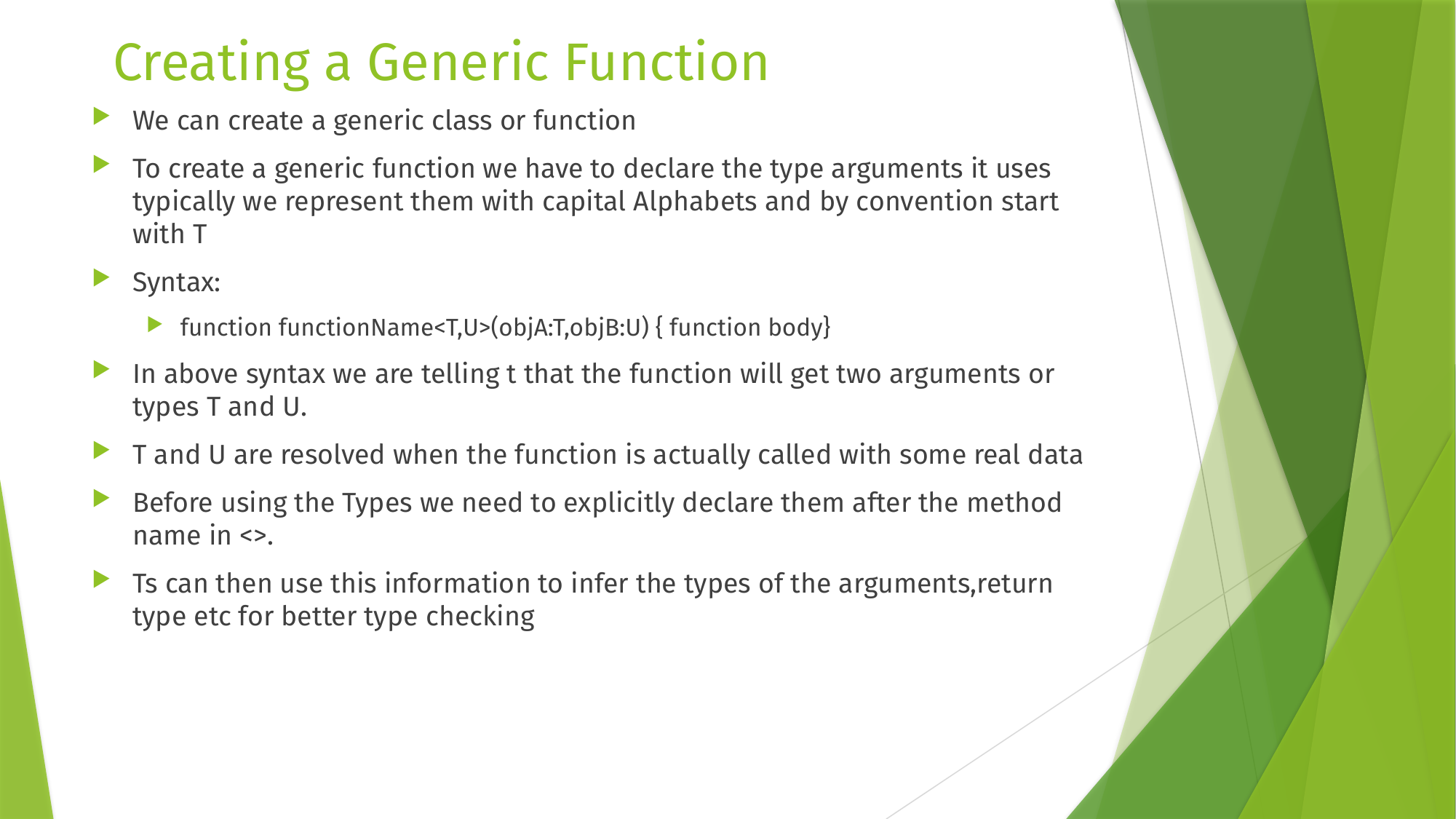

# Creating a Generic Function
We can create a generic class or function
To create a generic function we have to declare the type arguments it uses typically we represent them with capital Alphabets and by convention start with T
Syntax:
function functionName<T,U>(objA:T,objB:U) { function body}
In above syntax we are telling t that the function will get two arguments or types T and U.
T and U are resolved when the function is actually called with some real data
Before using the Types we need to explicitly declare them after the method name in <>.
Ts can then use this information to infer the types of the arguments,return type etc for better type checking